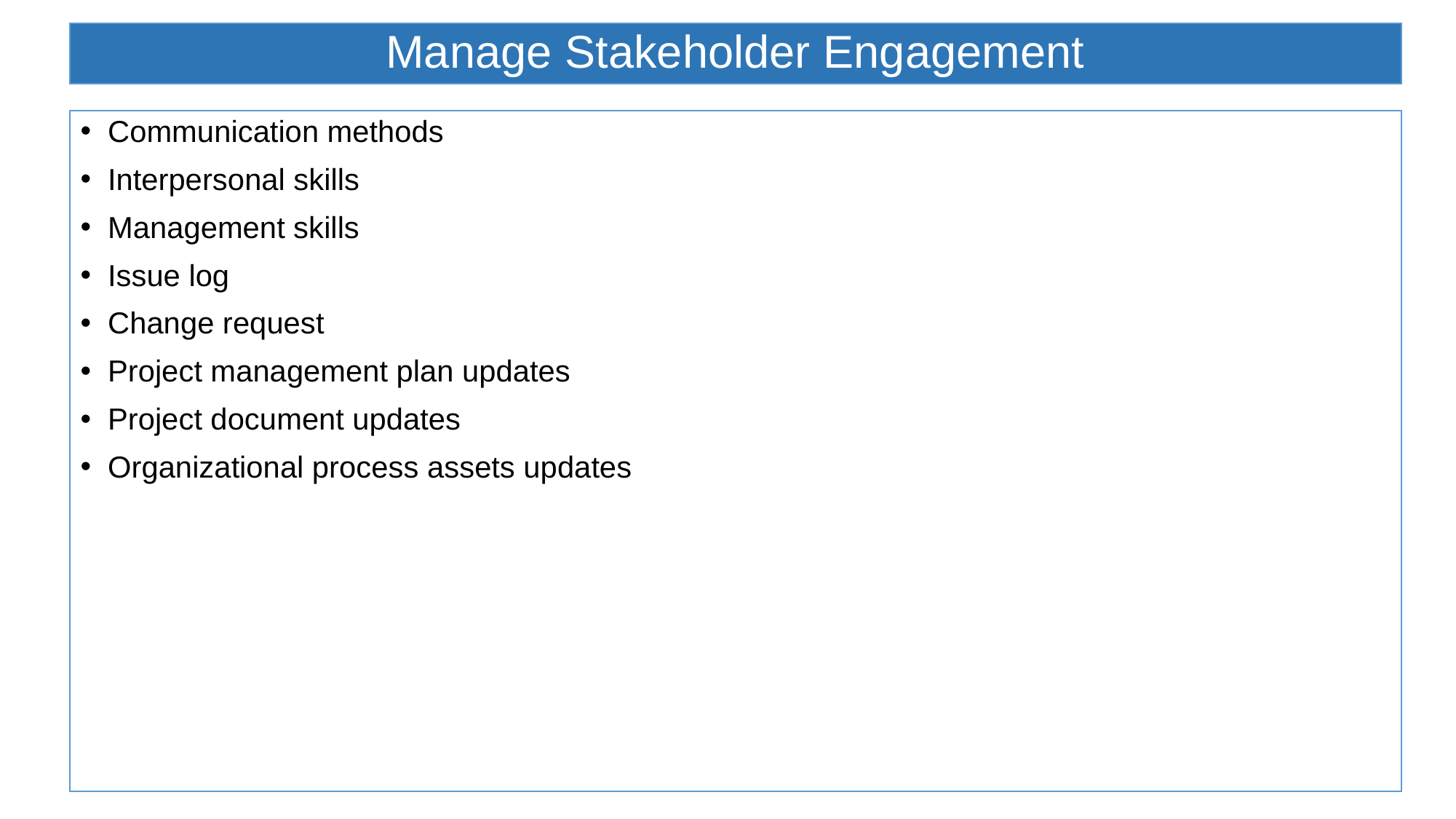

# Manage Stakeholder Engagement
Communication methods
Interpersonal skills
Management skills
Issue log
Change request
Project management plan updates
Project document updates
Organizational process assets updates